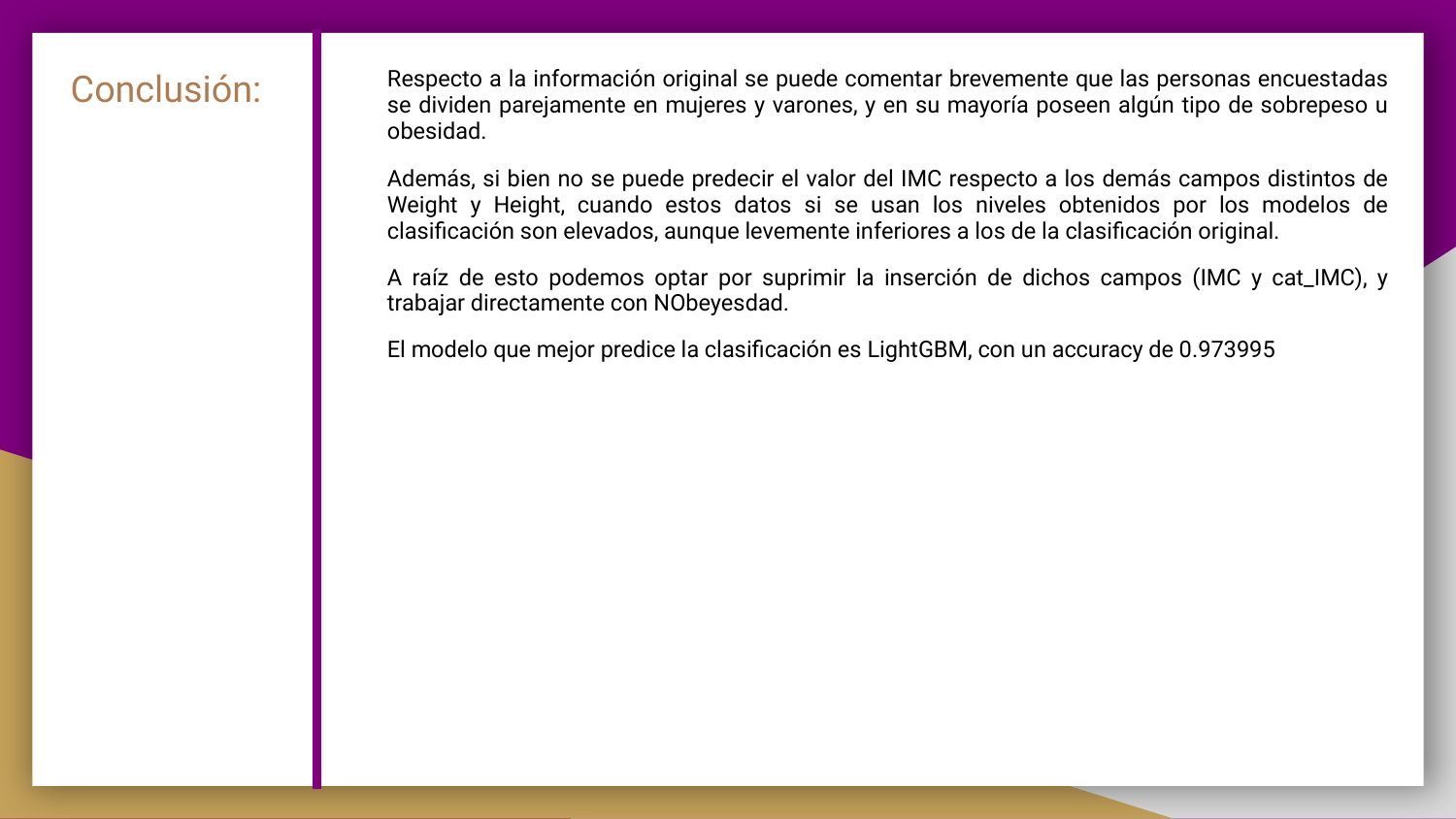

# Conclusión:
Respecto a la información original se puede comentar brevemente que las personas encuestadas se dividen parejamente en mujeres y varones, y en su mayoría poseen algún tipo de sobrepeso u obesidad.
Además, si bien no se puede predecir el valor del IMC respecto a los demás campos distintos de Weight y Height, cuando estos datos si se usan los niveles obtenidos por los modelos de clasificación son elevados, aunque levemente inferiores a los de la clasificación original.
A raíz de esto podemos optar por suprimir la inserción de dichos campos (IMC y cat_IMC), y trabajar directamente con NObeyesdad.
El modelo que mejor predice la clasificación es LightGBM, con un accuracy de 0.973995